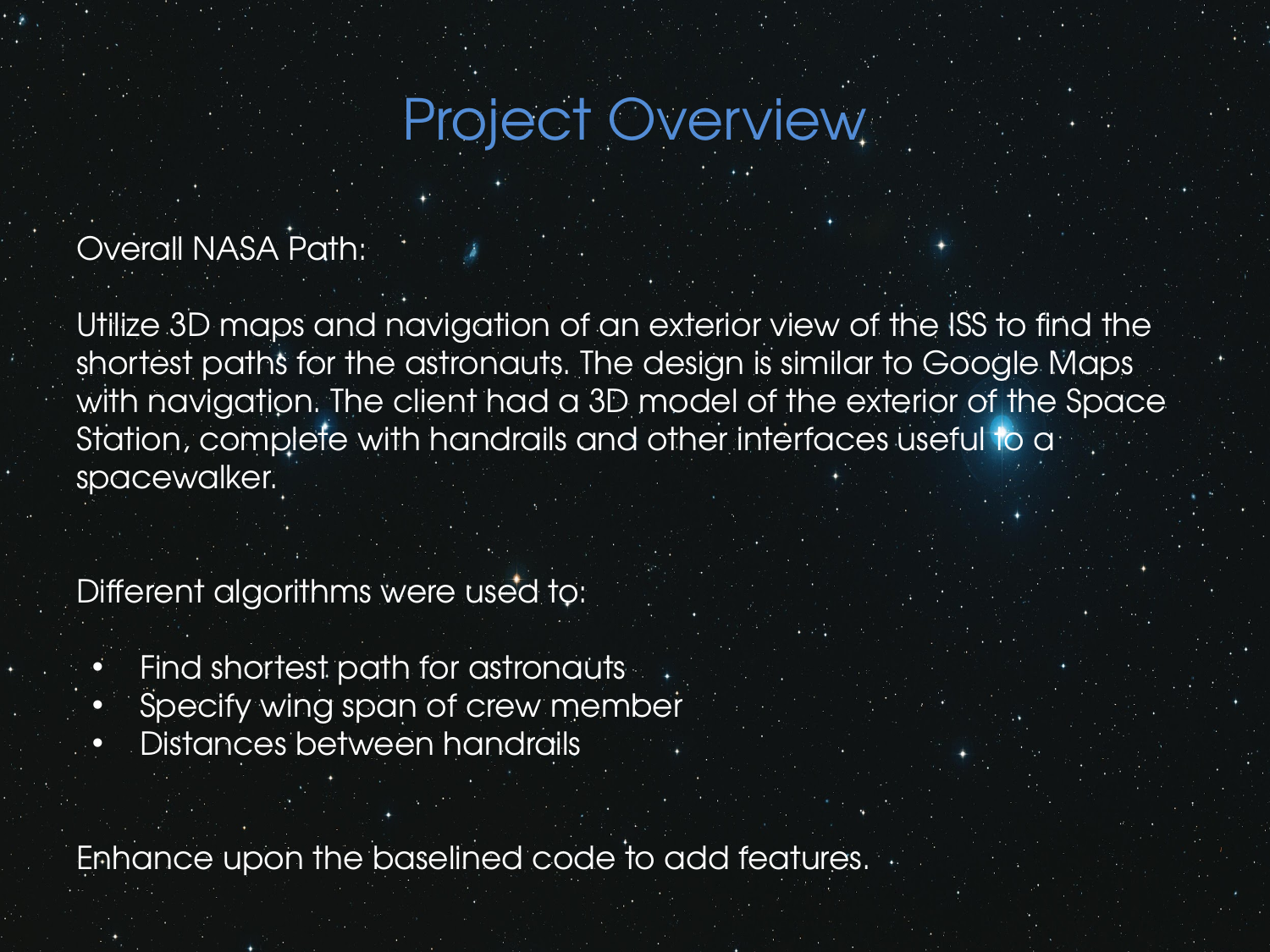

# Project Overview
Overall NASA Path:

Utilize 3D maps and navigation of an exterior view of the ISS to find the shortest paths for the astronauts. The design is similar to Google Maps with navigation. The client had a 3D model of the exterior of the Space Station, complete with handrails and other interfaces useful to a spacewalker.

Different algorithms were used to:

Find shortest path for astronauts
Specify wing span of crew member
Distances between handrails

Enhance upon the baselined code to add features.